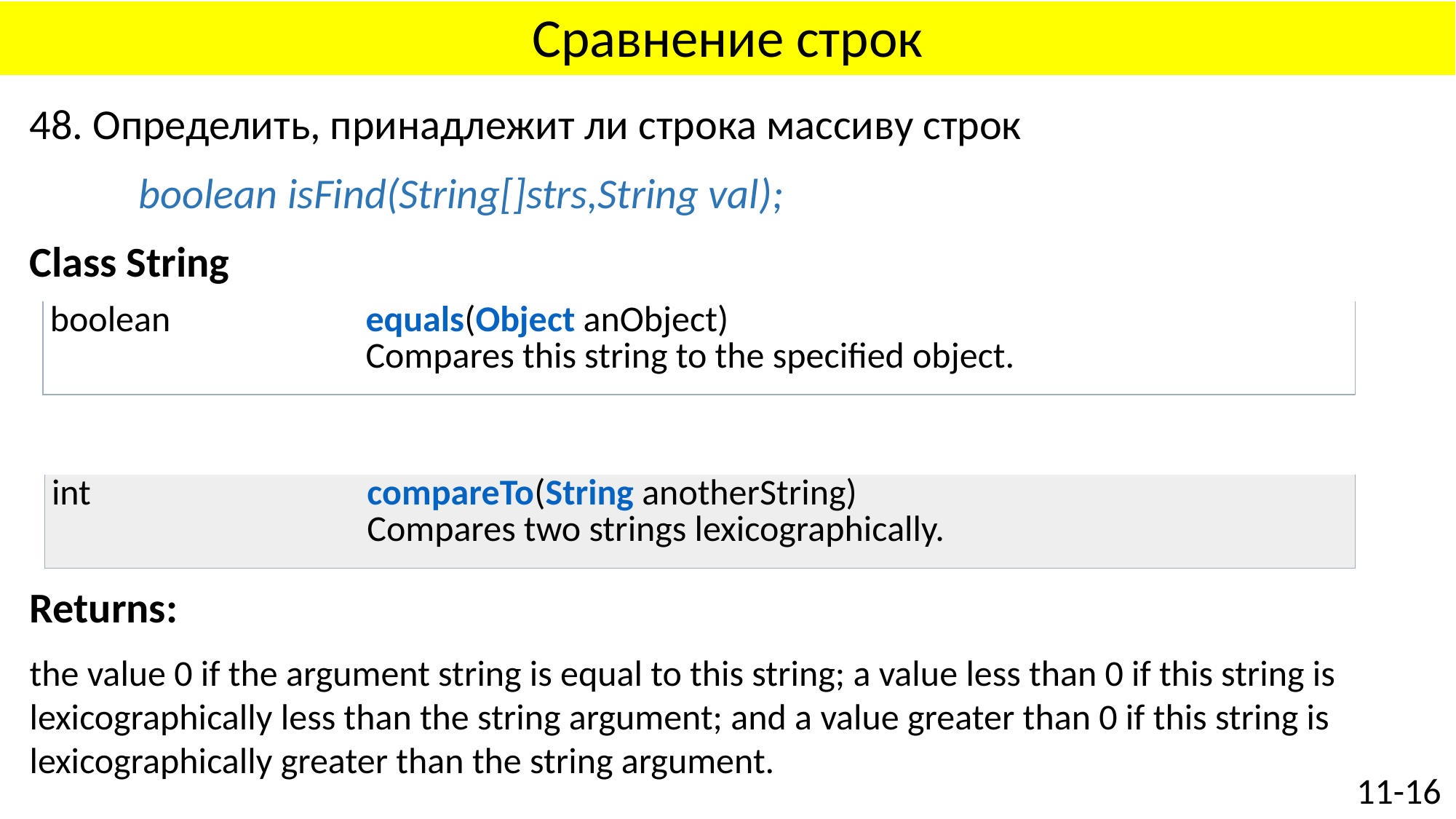

# Сравнение строк
48. Определить, принадлежит ли строка массиву строк
	boolean isFind(String[]strs,String val);
Class String

Returns:
the value 0 if the argument string is equal to this string; a value less than 0 if this string is lexicographically less than the string argument; and a value greater than 0 if this string is lexicographically greater than the string argument.
| boolean | equals(Object anObject) Compares this string to the specified object. |
| --- | --- |
| int | compareTo(String anotherString) Compares two strings lexicographically. |
| --- | --- |
11-16